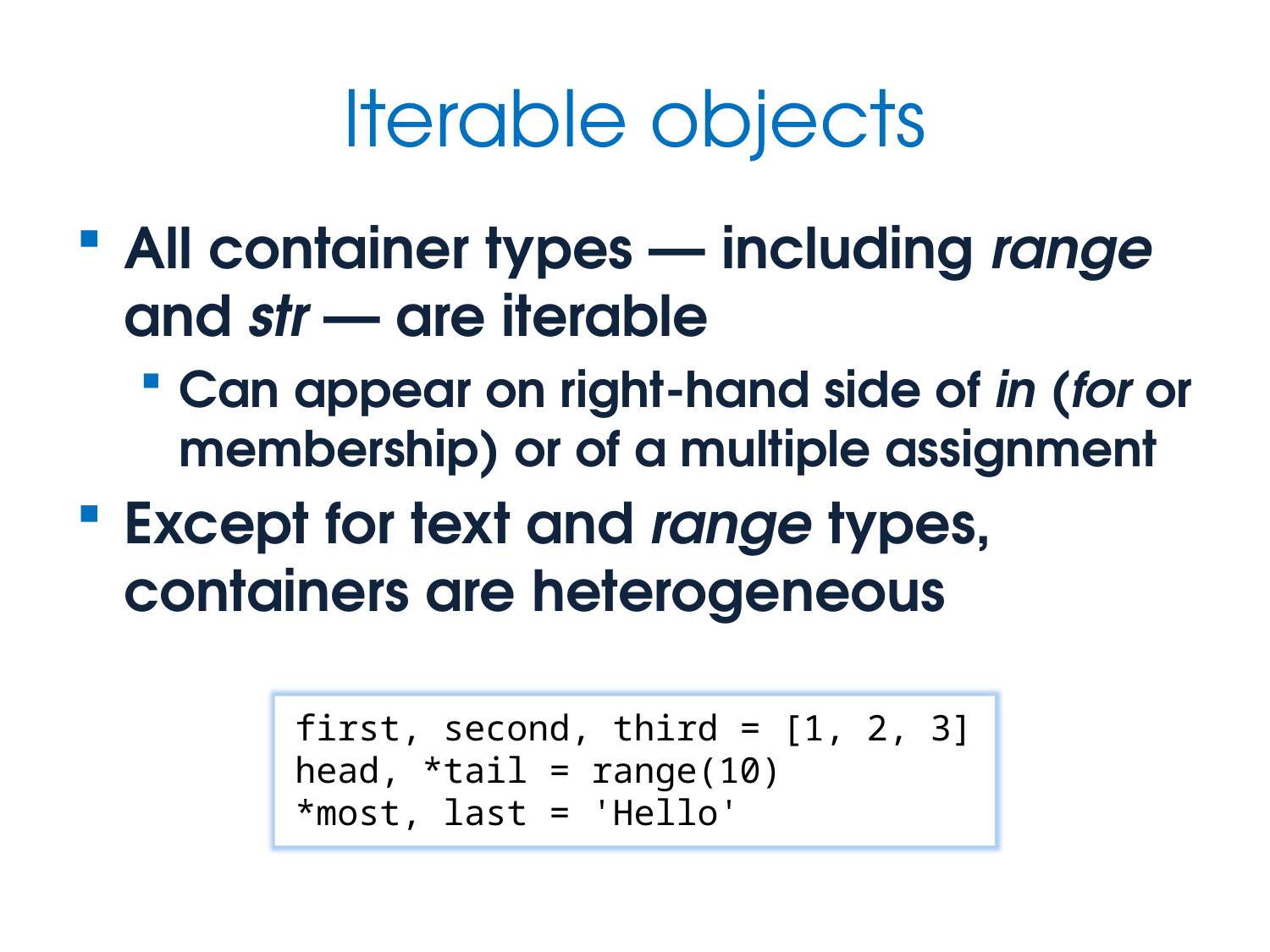

# Iterable objects
All container types — including range and str — are iterable
Can appear on right-hand side of in (for or membership) or of a multiple assignment
Except for text and range types, containers are heterogeneous
first, second, third = [1, 2, 3]
head, *tail = range(10)
*most, last = 'Hello'